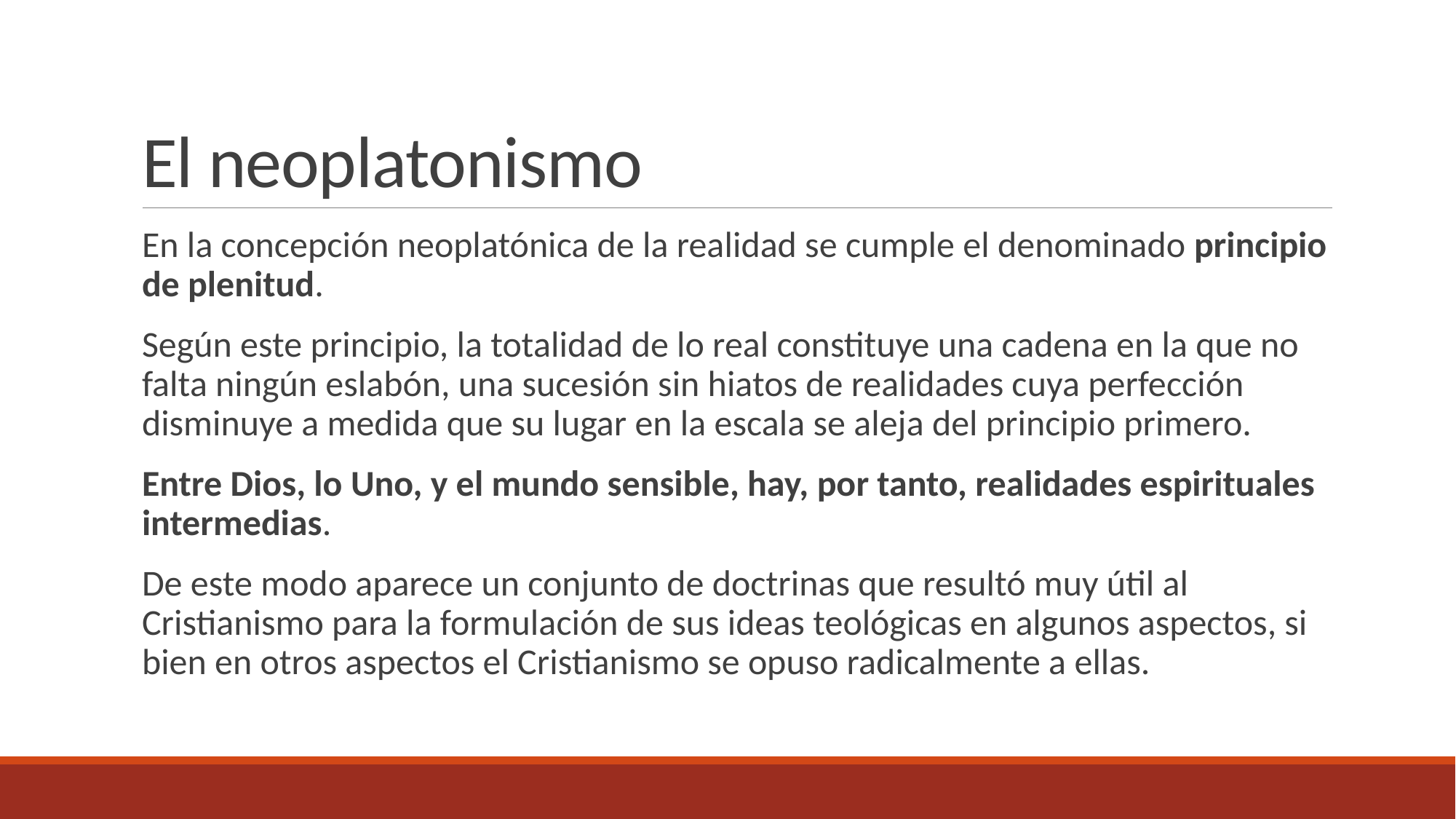

# El neoplatonismo
En la concepción neoplatónica de la realidad se cumple el denominado principio de plenitud.
Según este principio, la totalidad de lo real constituye una cadena en la que no falta ningún eslabón, una sucesión sin hiatos de realidades cuya perfección disminuye a medida que su lugar en la escala se aleja del principio primero.
Entre Dios, lo Uno, y el mundo sensible, hay, por tanto, realidades espirituales intermedias.
De este modo aparece un conjunto de doctrinas que resultó muy útil al Cristianismo para la formulación de sus ideas teológicas en algunos aspectos, si bien en otros aspectos el Cristianismo se opuso radicalmente a ellas.